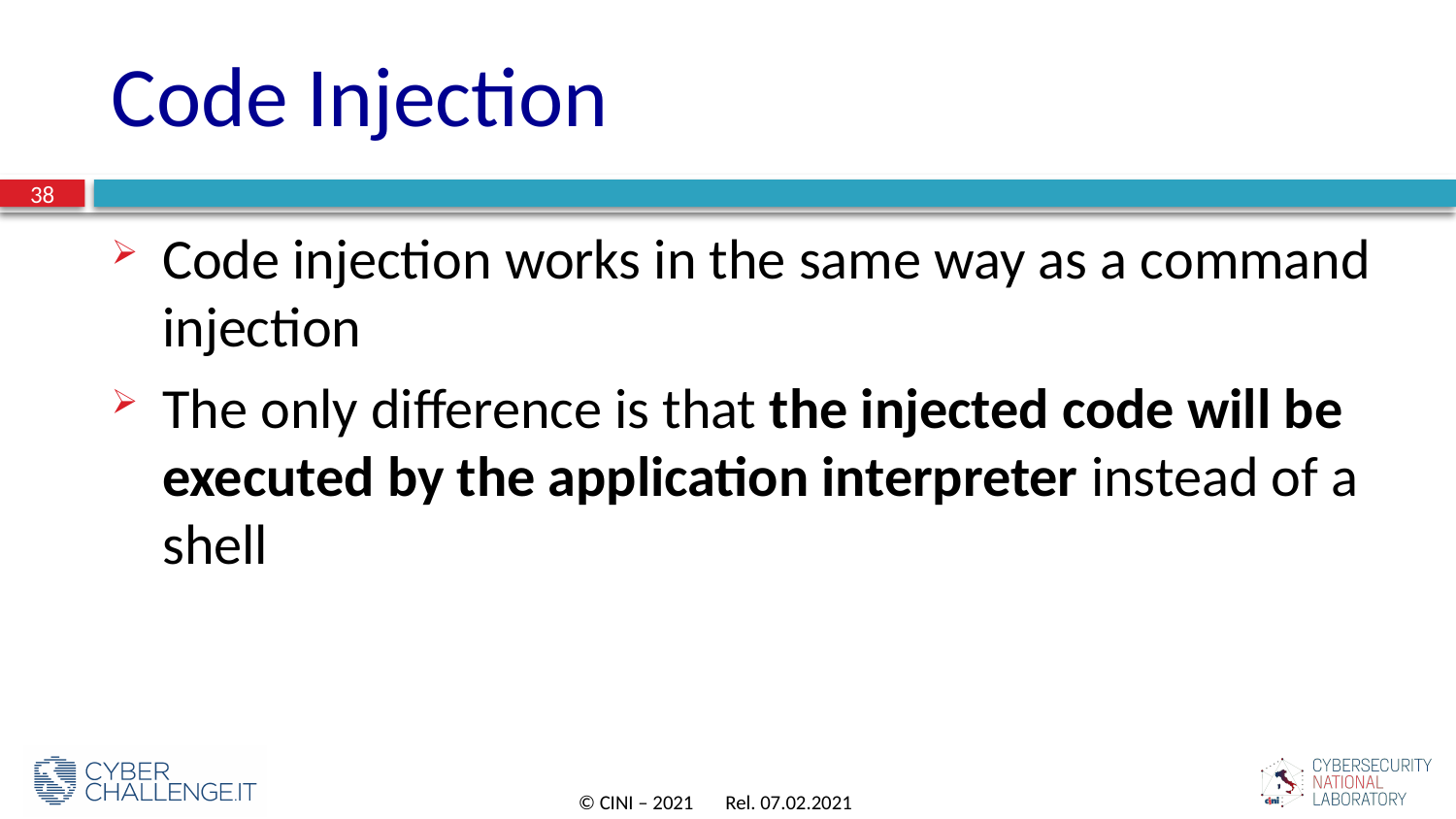

# Code Injection
38
Code injection works in the same way as a command injection
The only difference is that the injected code will be executed by the application interpreter instead of a shell